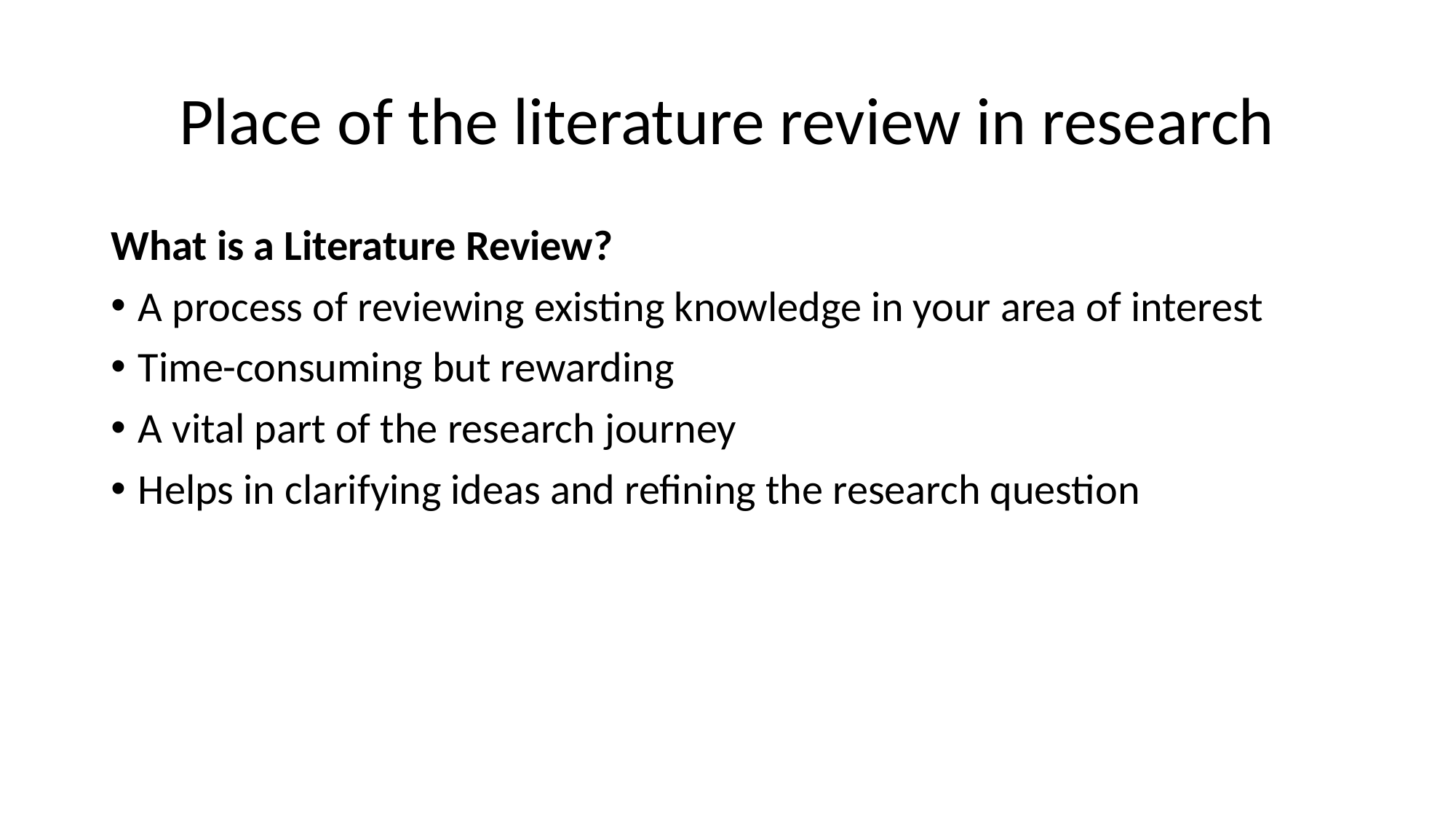

# Place of the literature review in research
What is a Literature Review?
A process of reviewing existing knowledge in your area of interest
Time-consuming but rewarding
A vital part of the research journey
Helps in clarifying ideas and refining the research question